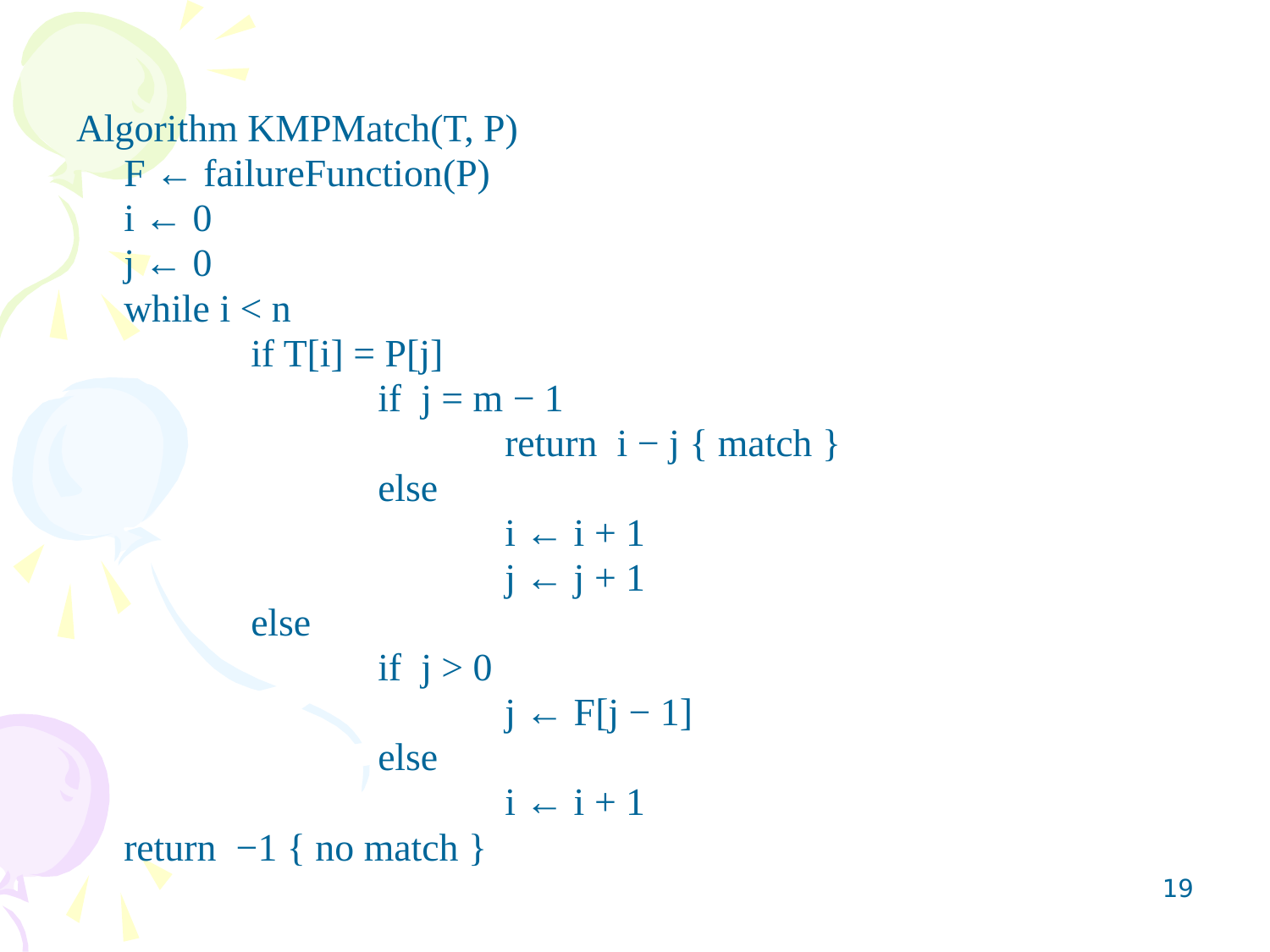

#
Algorithm KMPMatch(T, P)
	F ← failureFunction(P)
	i ← 0
	j ← 0
	while i < n
		if T[i] = P[j]
			if  j = m − 1
				return  i − j { match }
			else
				i ← i + 1
				j ← j + 1
		else
			if  j > 0
				j ← F[j − 1]
			else
				i ← i + 1
	return  −1 { no match }
19